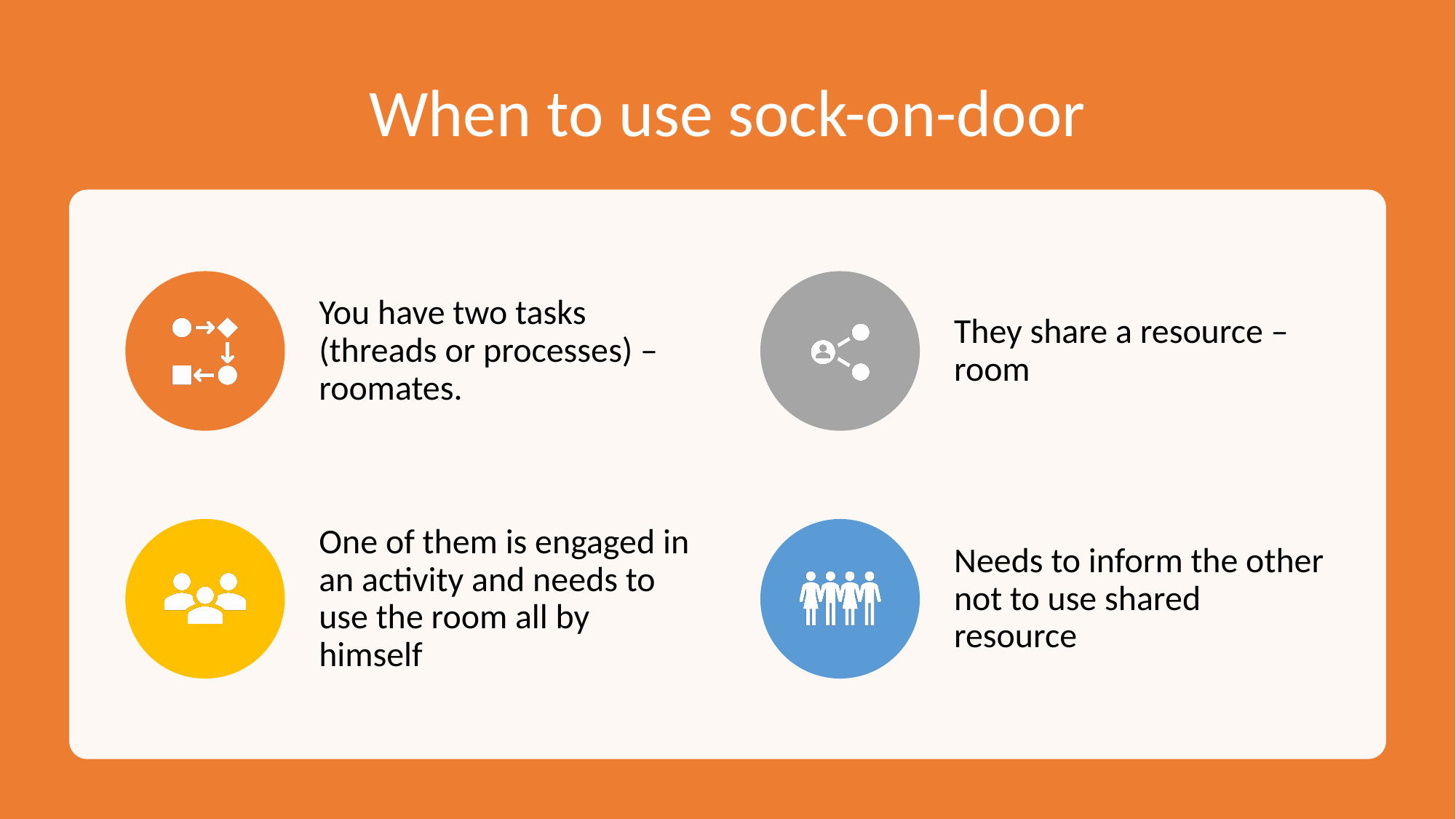

# When to use sock-on-door

You have two tasks (threads or processes) – roomates.
They share a resource – room
One of them is engaged in an activity and needs to use the room all by himself
Needs to inform the other not to use shared resource